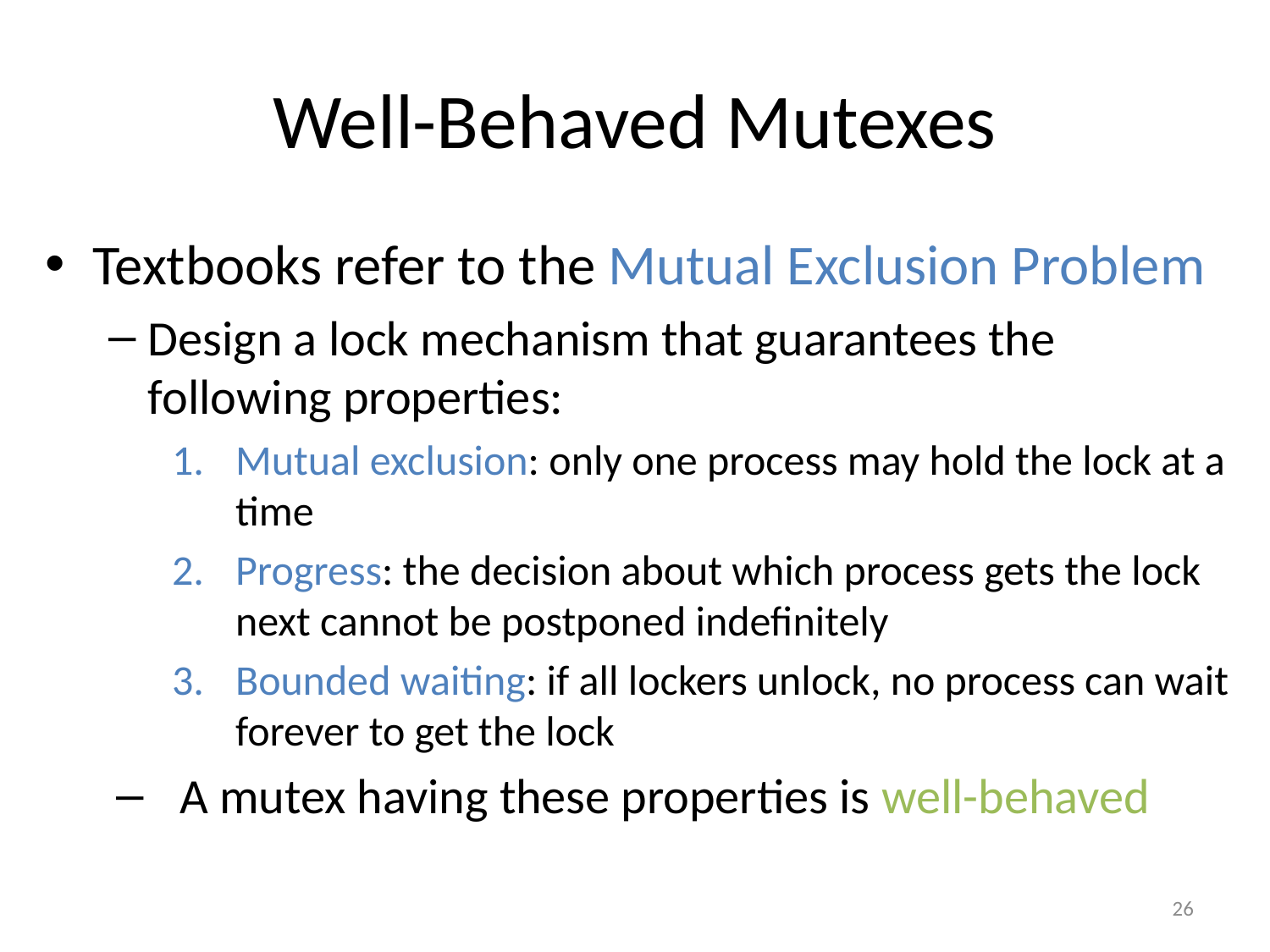

# Well-Behaved Mutexes
Textbooks refer to the Mutual Exclusion Problem
Design a lock mechanism that guarantees the following properties:
Mutual exclusion: only one process may hold the lock at a time
Progress: the decision about which process gets the lock next cannot be postponed indefinitely
Bounded waiting: if all lockers unlock, no process can wait forever to get the lock
A mutex having these properties is well-behaved
26